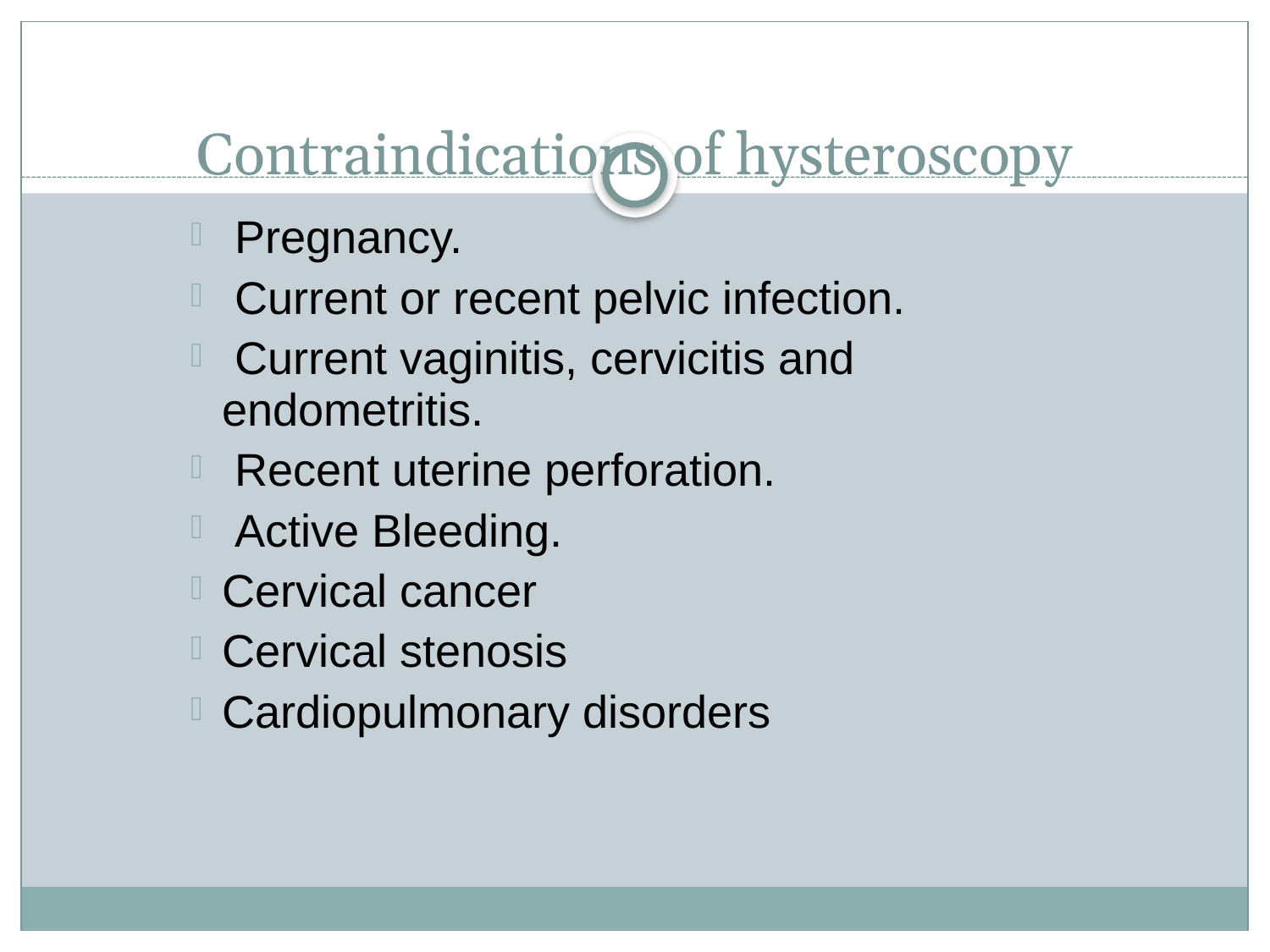

# Contraindications of hysteroscopy
 Pregnancy.
 Current or recent pelvic infection.
 Current vaginitis, cervicitis and 		endometritis.
 Recent uterine perforation.
 Active Bleeding.
Cervical cancer
Cervical stenosis
Cardiopulmonary disorders